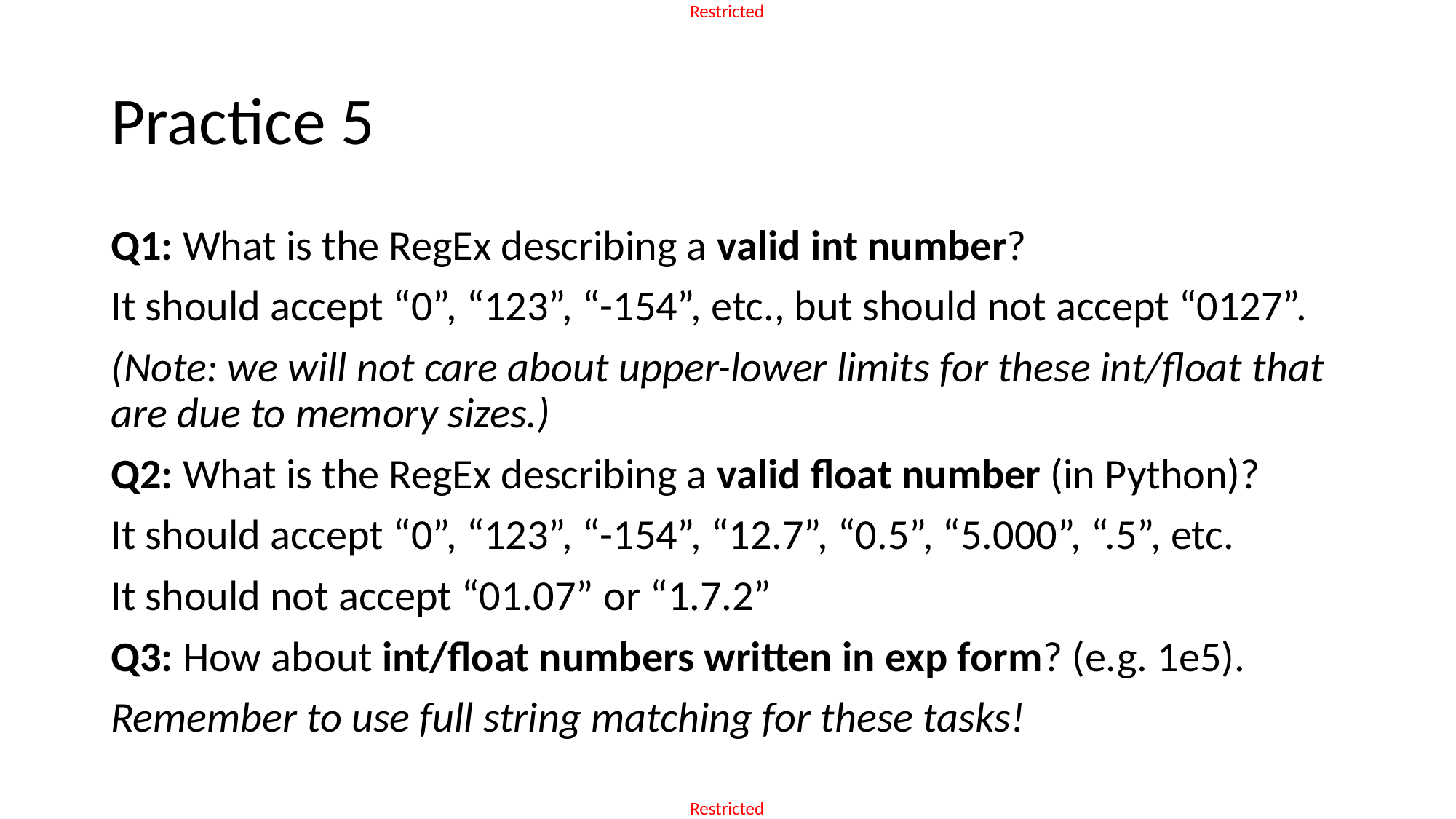

# Practice 5
Q1: What is the RegEx describing a valid int number?
It should accept “0”, “123”, “-154”, etc., but should not accept “0127”.
(Note: we will not care about upper-lower limits for these int/float that are due to memory sizes.)
Q2: What is the RegEx describing a valid float number (in Python)?
It should accept “0”, “123”, “-154”, “12.7”, “0.5”, “5.000”, “.5”, etc.
It should not accept “01.07” or “1.7.2”
Q3: How about int/float numbers written in exp form? (e.g. 1e5).
Remember to use full string matching for these tasks!